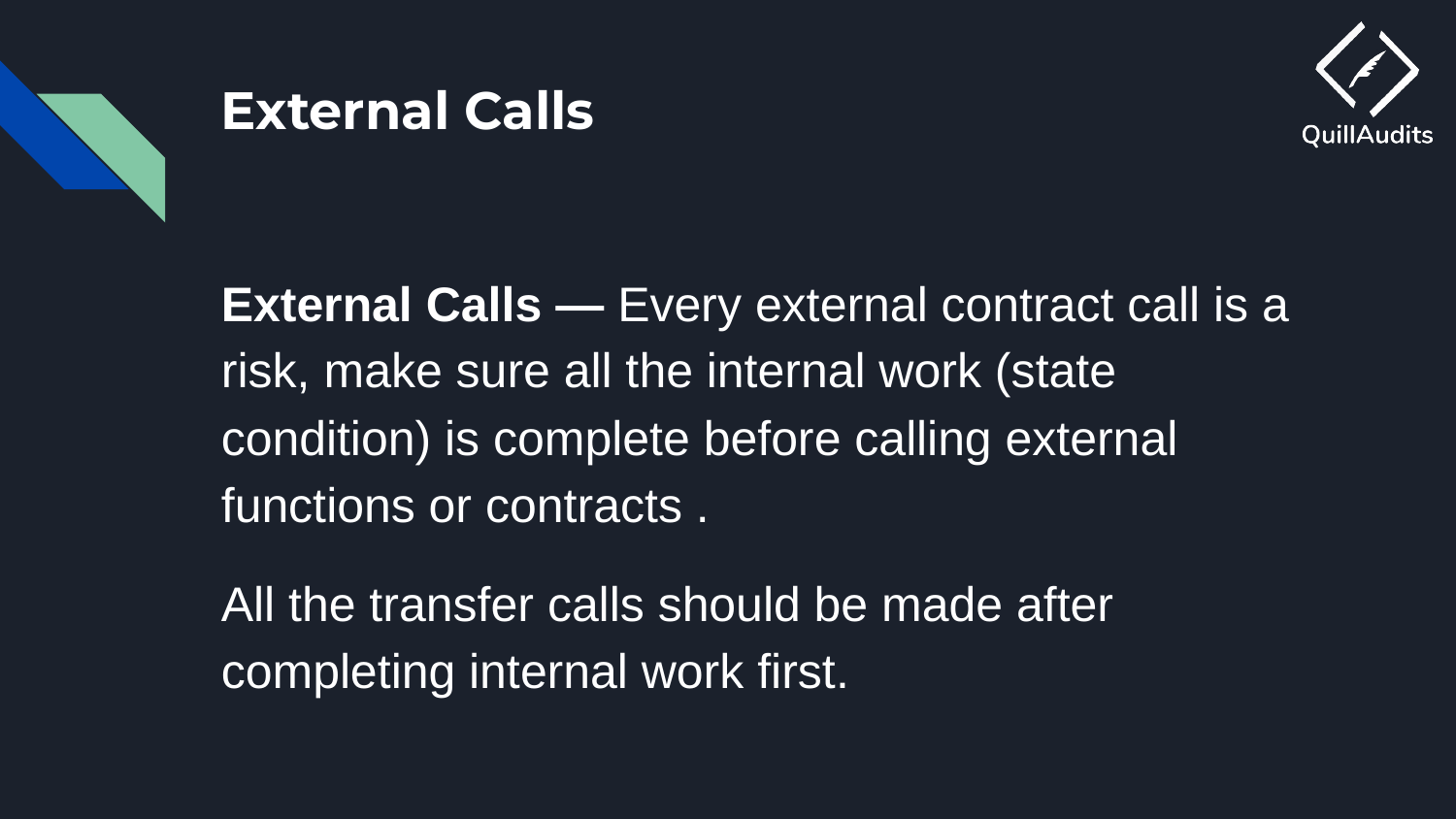

# External Calls
External Calls — Every external contract call is a risk, make sure all the internal work (state condition) is complete before calling external functions or contracts .
All the transfer calls should be made after completing internal work first.